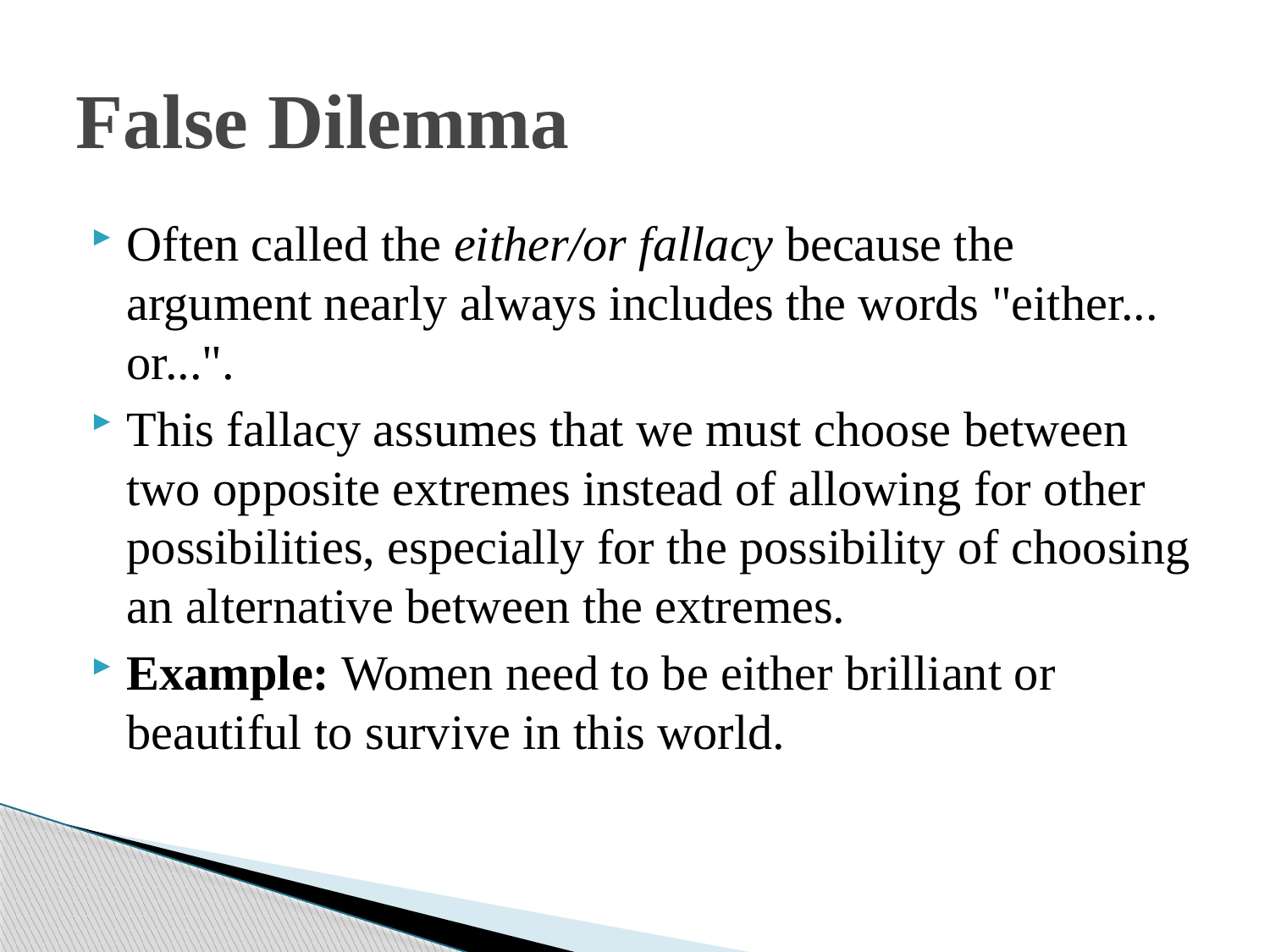

# False Dilemma
Often called the either/or fallacy because the argument nearly always includes the words "either... or...".
This fallacy assumes that we must choose between two opposite extremes instead of allowing for other possibilities, especially for the possibility of choosing an alternative between the extremes.
Example: Women need to be either brilliant or beautiful to survive in this world.